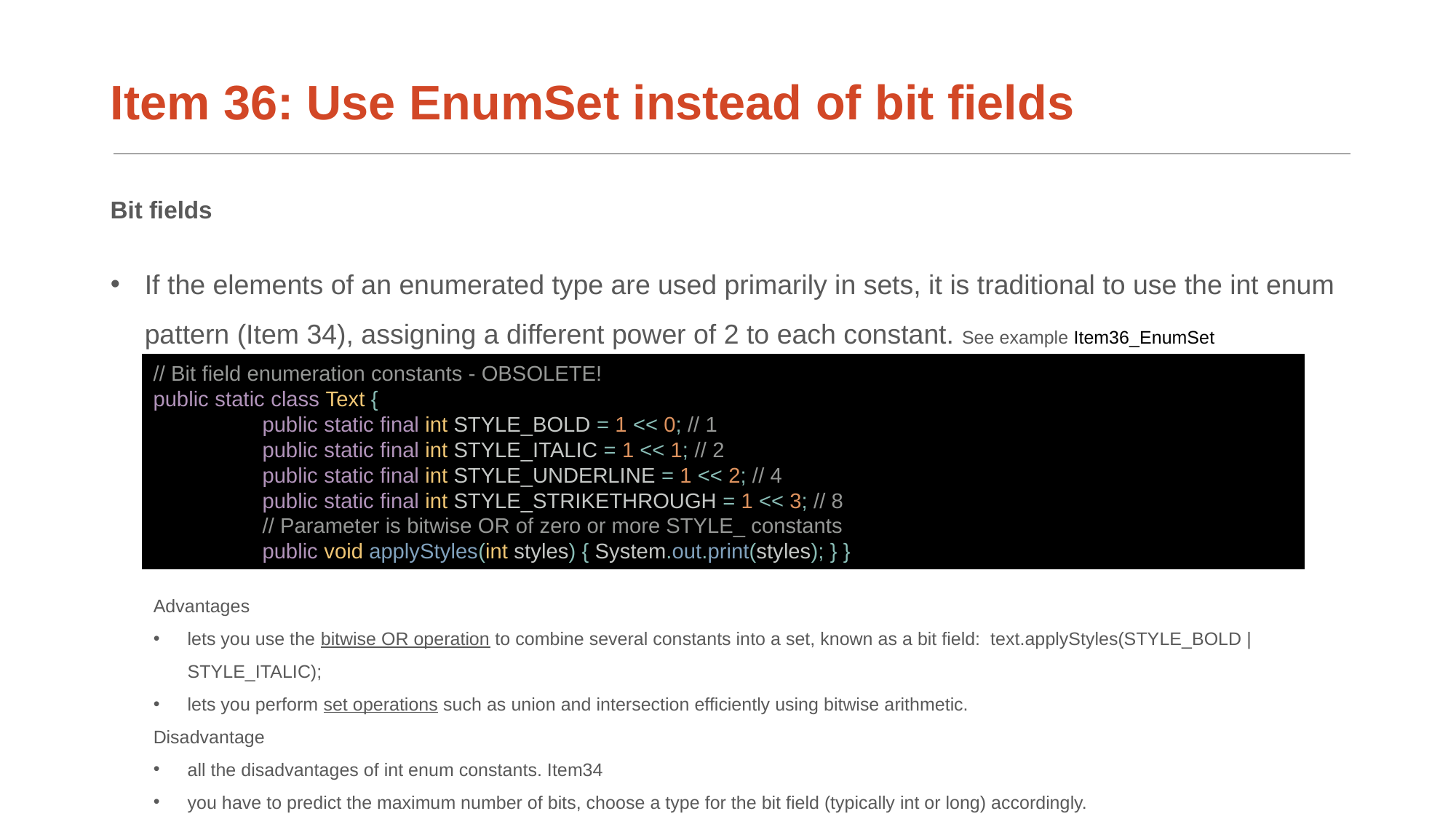

# Item 36: Use EnumSet instead of bit fields
Bit fields

If the elements of an enumerated type are used primarily in sets, it is traditional to use the int enum pattern (Item 34), assigning a different power of 2 to each constant. See example Item36_EnumSet
// Bit field enumeration constants - OBSOLETE!
public static class Text {
	public static final int STYLE_BOLD = 1 << 0; // 1
	public static final int STYLE_ITALIC = 1 << 1; // 2
	public static final int STYLE_UNDERLINE = 1 << 2; // 4
	public static final int STYLE_STRIKETHROUGH = 1 << 3; // 8
	// Parameter is bitwise OR of zero or more STYLE_ constants
	public void applyStyles(int styles) { System.out.print(styles); } }
Advantages
lets you use the bitwise OR operation to combine several constants into a set, known as a bit field:  text.applyStyles(STYLE_BOLD | STYLE_ITALIC);
lets you perform set operations such as union and intersection efficiently using bitwise arithmetic.
Disadvantage
all the disadvantages of int enum constants. Item34
you have to predict the maximum number of bits, choose a type for the bit field (typically int or long) accordingly.